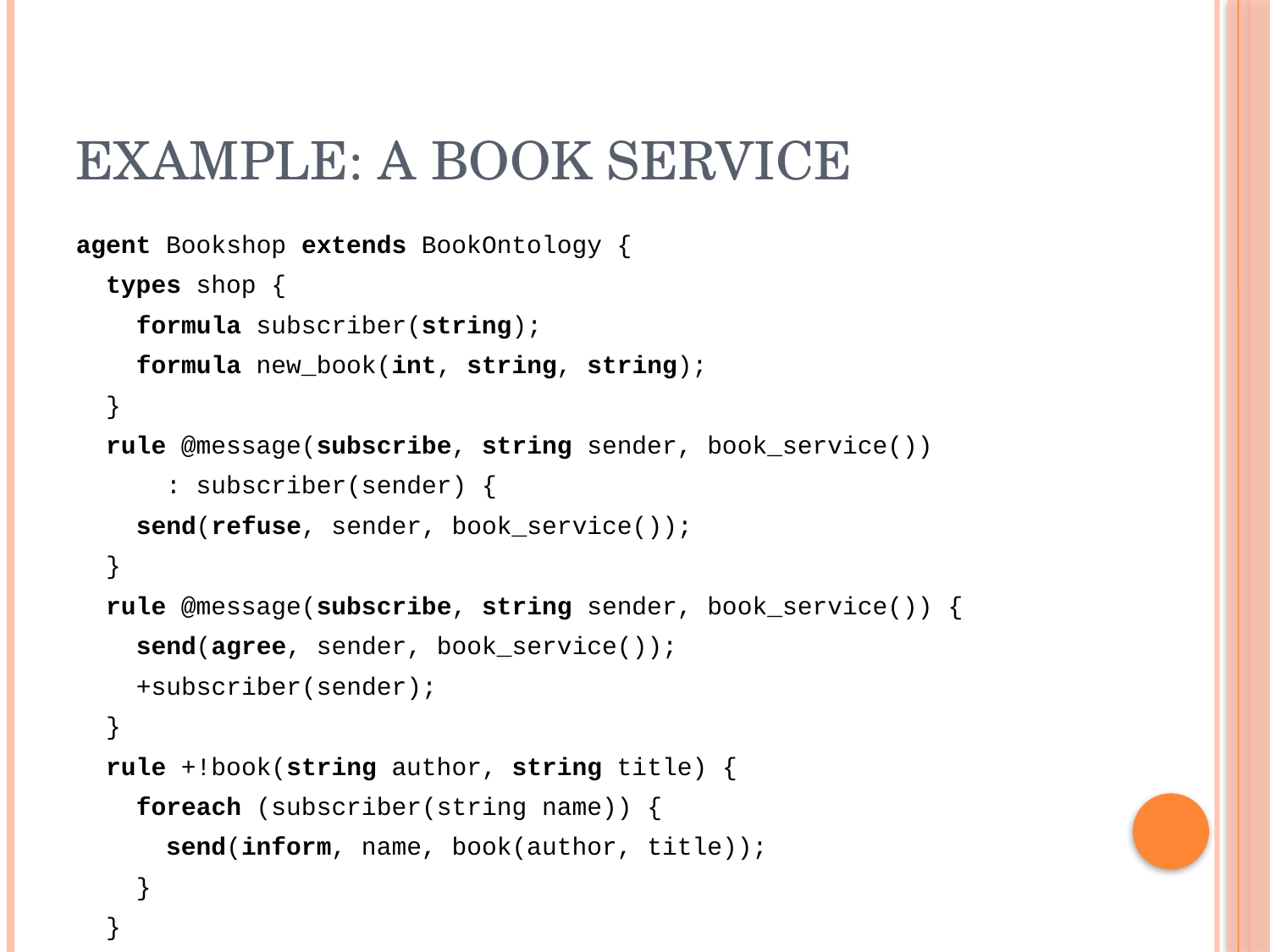

# Example: A Book Service
agent Bookshop extends BookOntology {
  types shop {
    formula subscriber(string);
    formula new_book(int, string, string);
  }
  rule @message(subscribe, string sender, book_service())
      : subscriber(sender) {
    send(refuse, sender, book_service());
  }
  rule @message(subscribe, string sender, book_service()) {
    send(agree, sender, book_service());
    +subscriber(sender);
  }
  rule +!book(string author, string title) {
    foreach (subscriber(string name)) {
      send(inform, name, book(author, title));
    }
  }